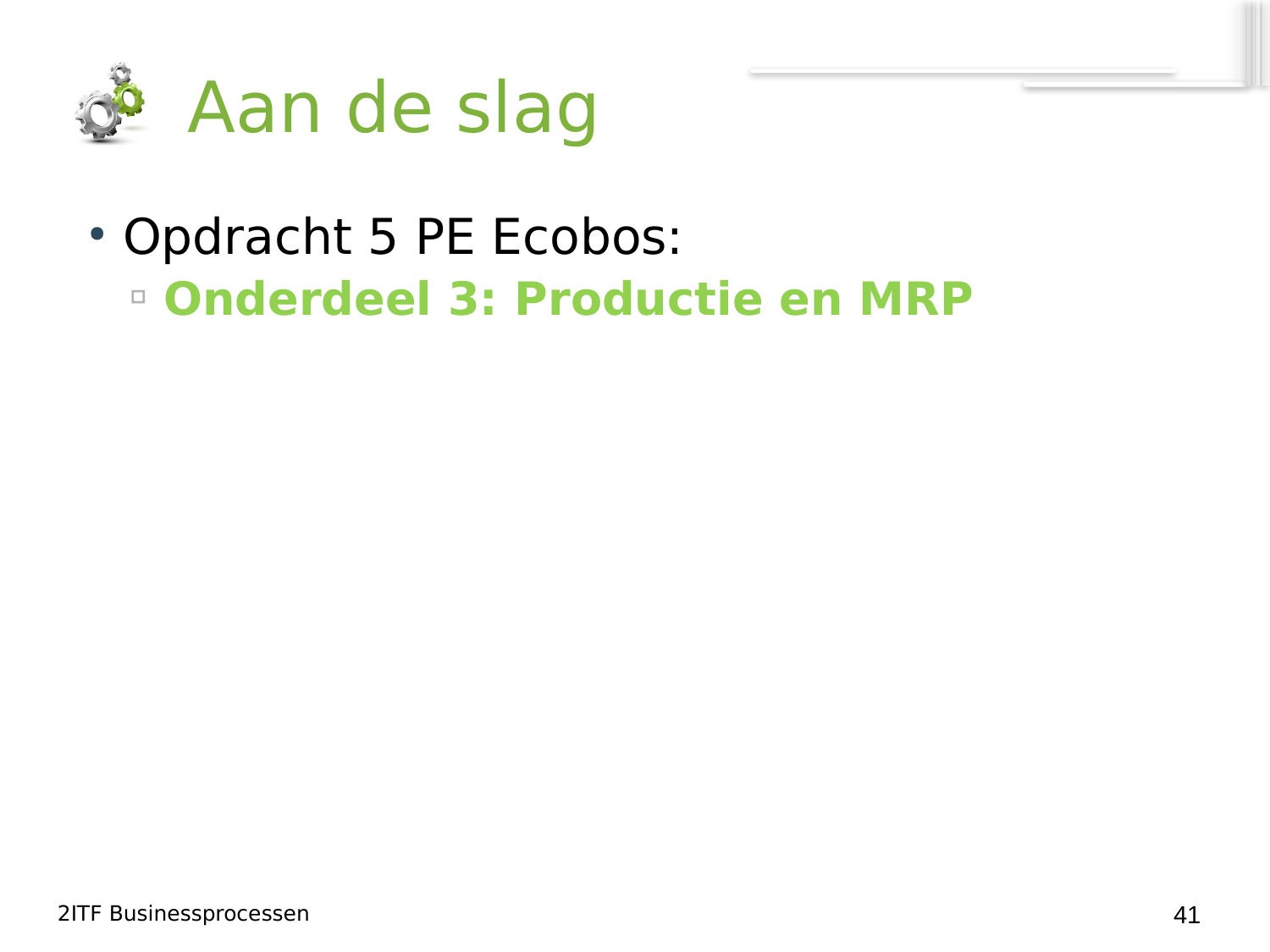

# Aan de slag
Opdracht 5 PE Ecobos:
Onderdeel 3: Productie en MRP

41